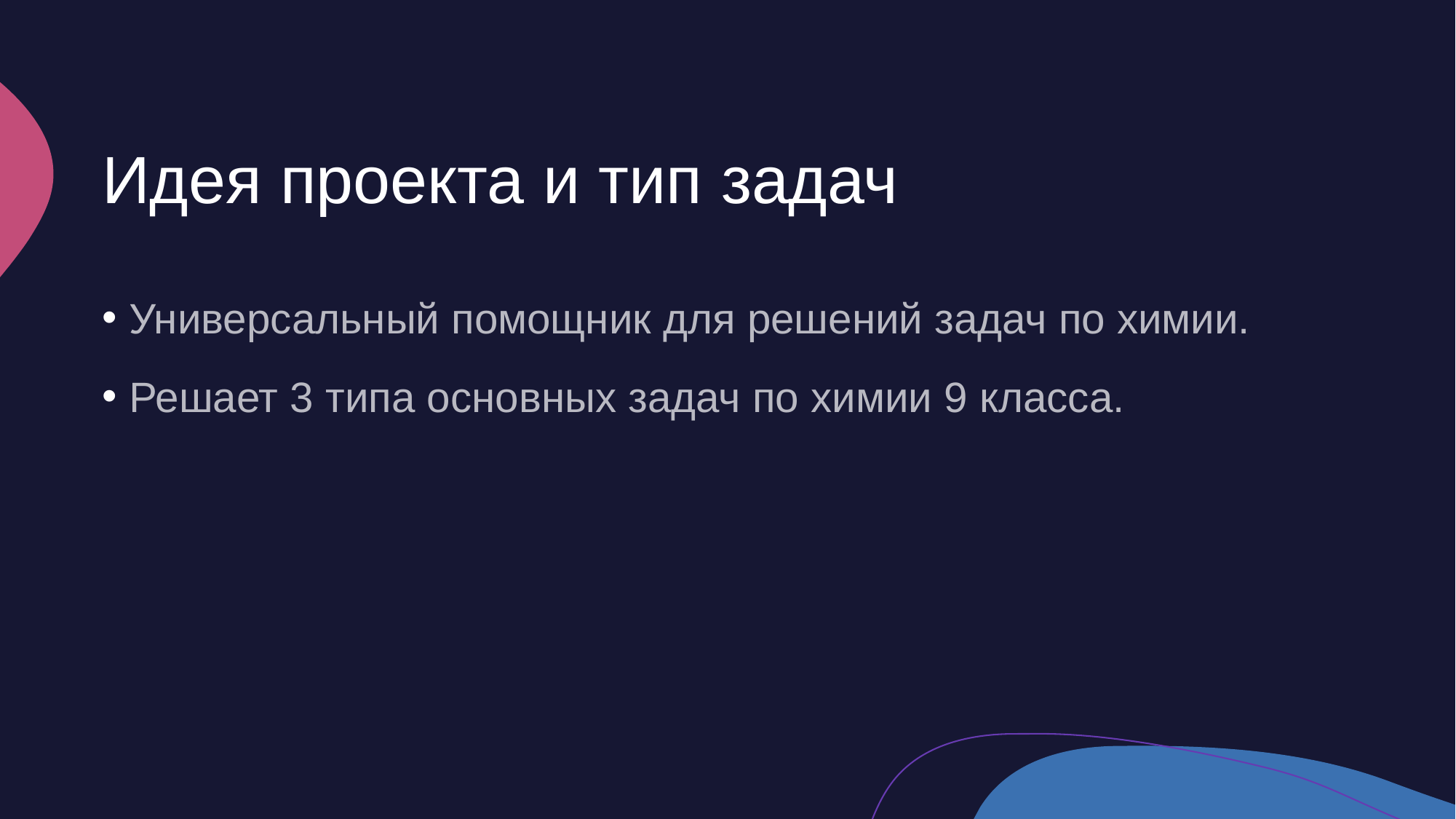

# Идея проекта и тип задач
Универсальный помощник для решений задач по химии.
Решает 3 типа основных задач по химии 9 класса.